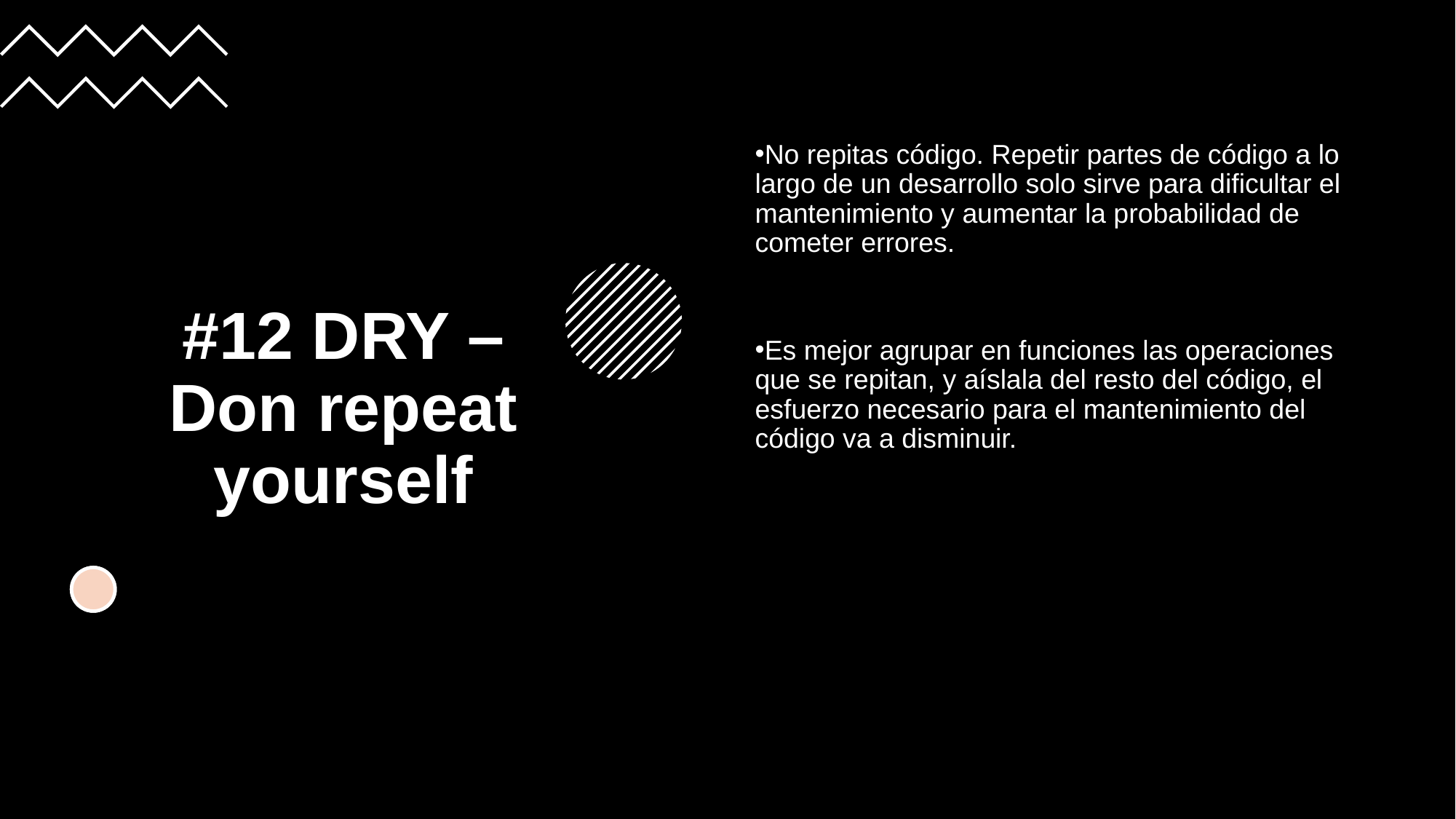

#12 DRY – Don repeat yourself
No repitas código. Repetir partes de código a lo largo de un desarrollo solo sirve para dificultar el mantenimiento y aumentar la probabilidad de cometer errores.

Es mejor agrupar en funciones las operaciones que se repitan, y aíslala del resto del código, el esfuerzo necesario para el mantenimiento del código va a disminuir.